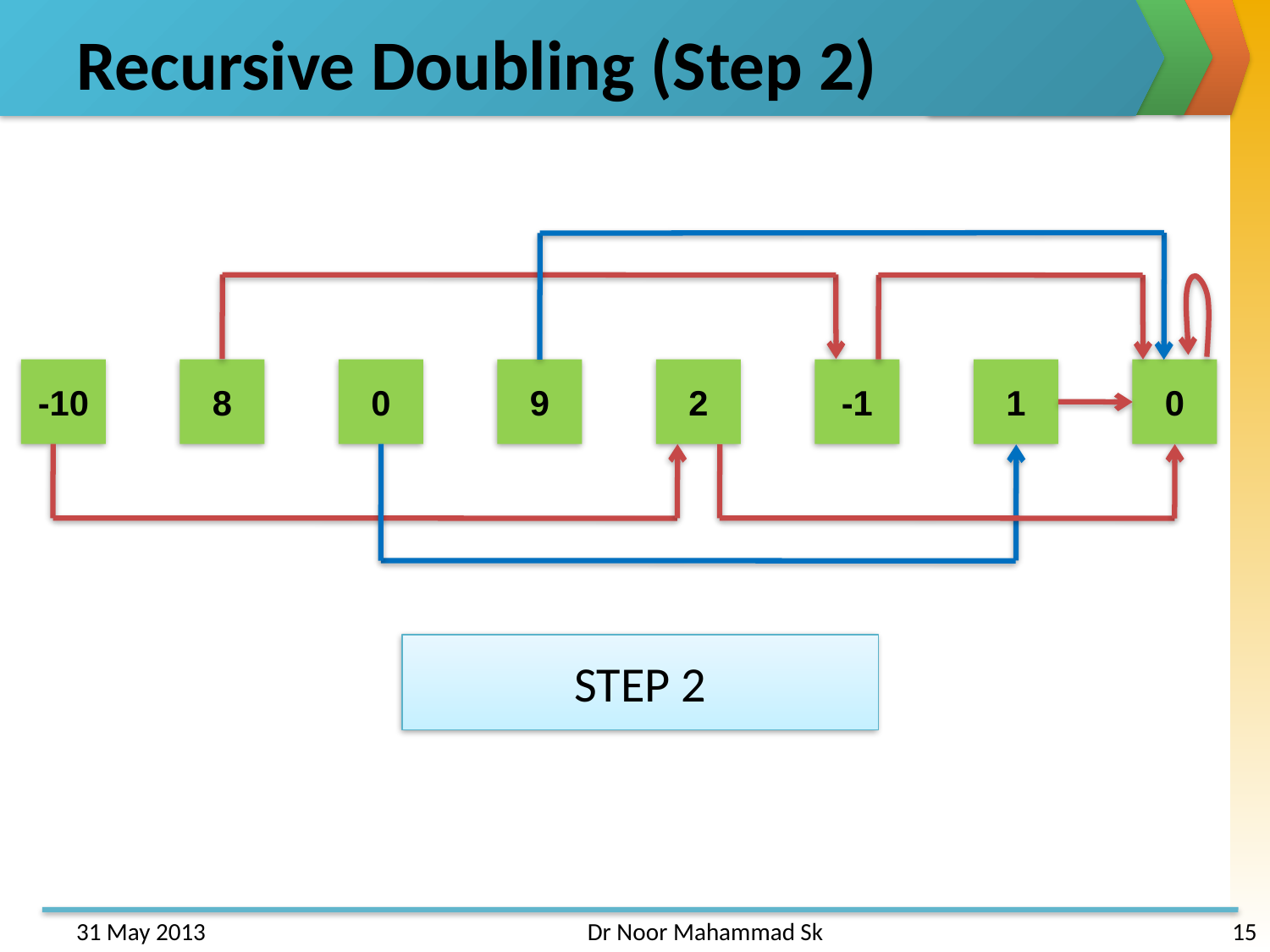

# Recursive Doubling (Step 2)

-10
8
0
9
2
-1
1
0
STEP 2
31 May 2013
Dr Noor Mahammad Sk
15